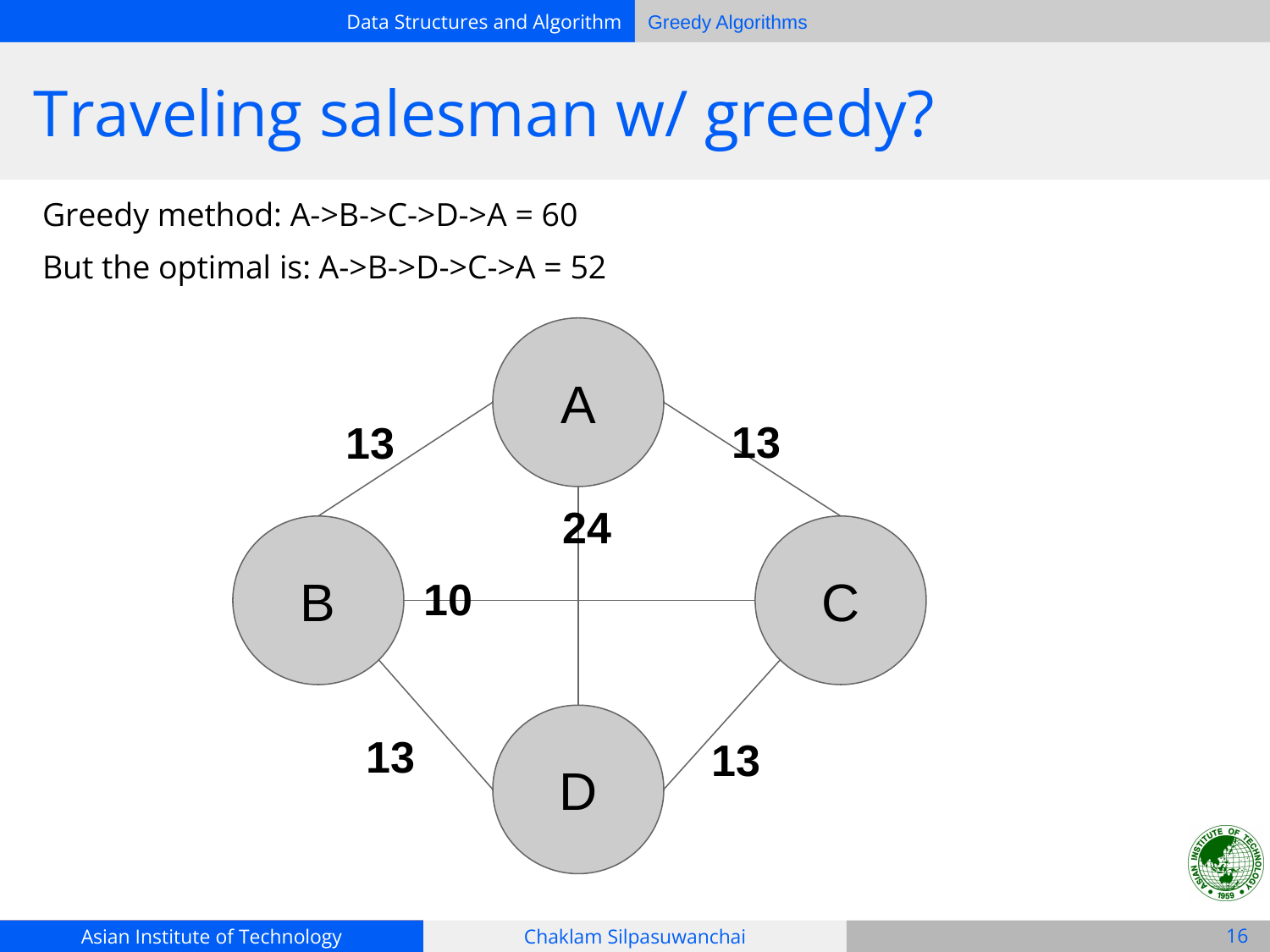

# Traveling salesman w/ greedy?
Greedy method: A->B->C->D->A = 60
But the optimal is: A->B->D->C->A = 52

A
13
13
24
B
C
10
D
13
13
16